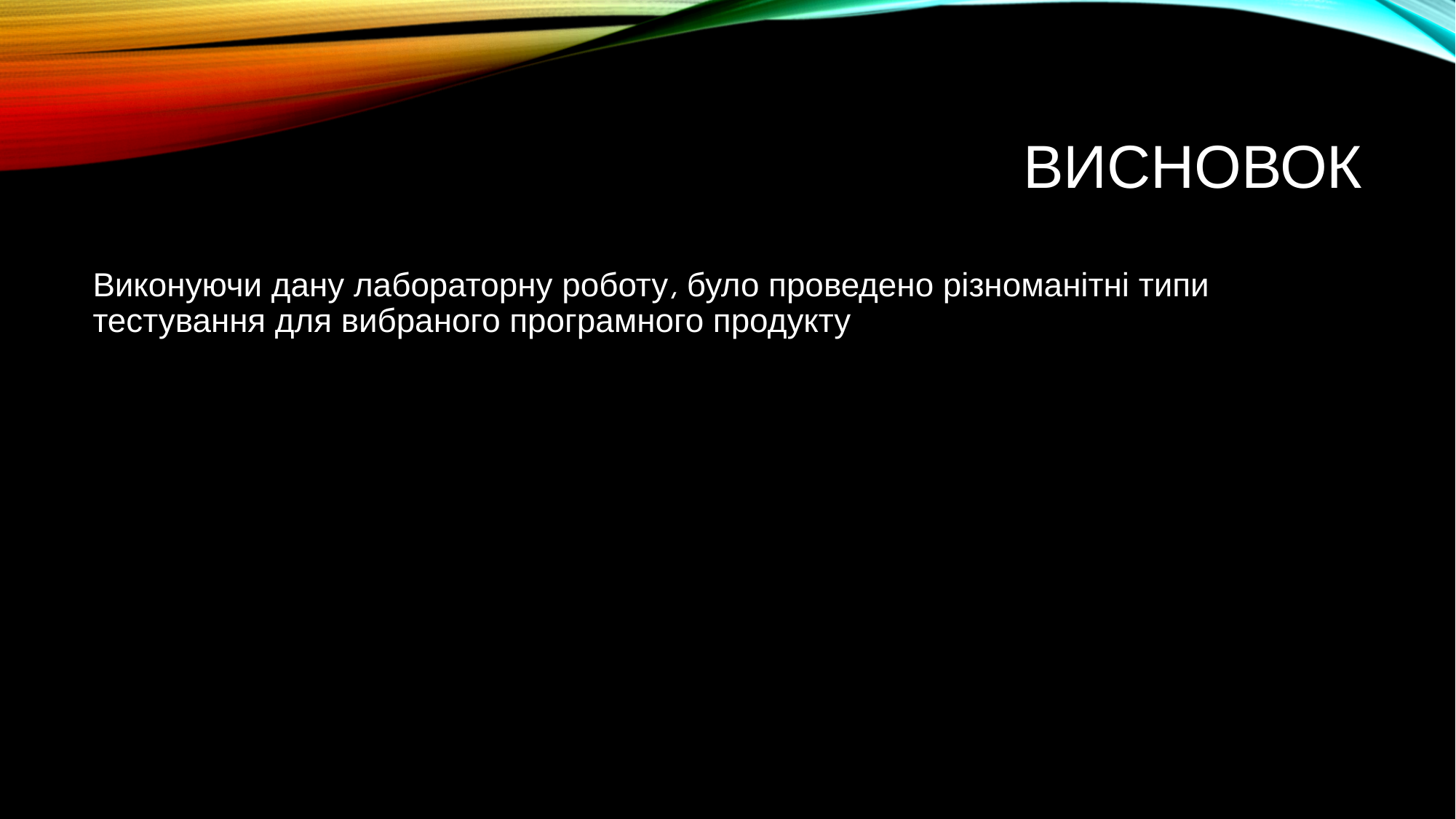

# Висновок
Виконуючи дану лабораторну роботу, було проведено різноманітні типи тестування для вибраного програмного продукту